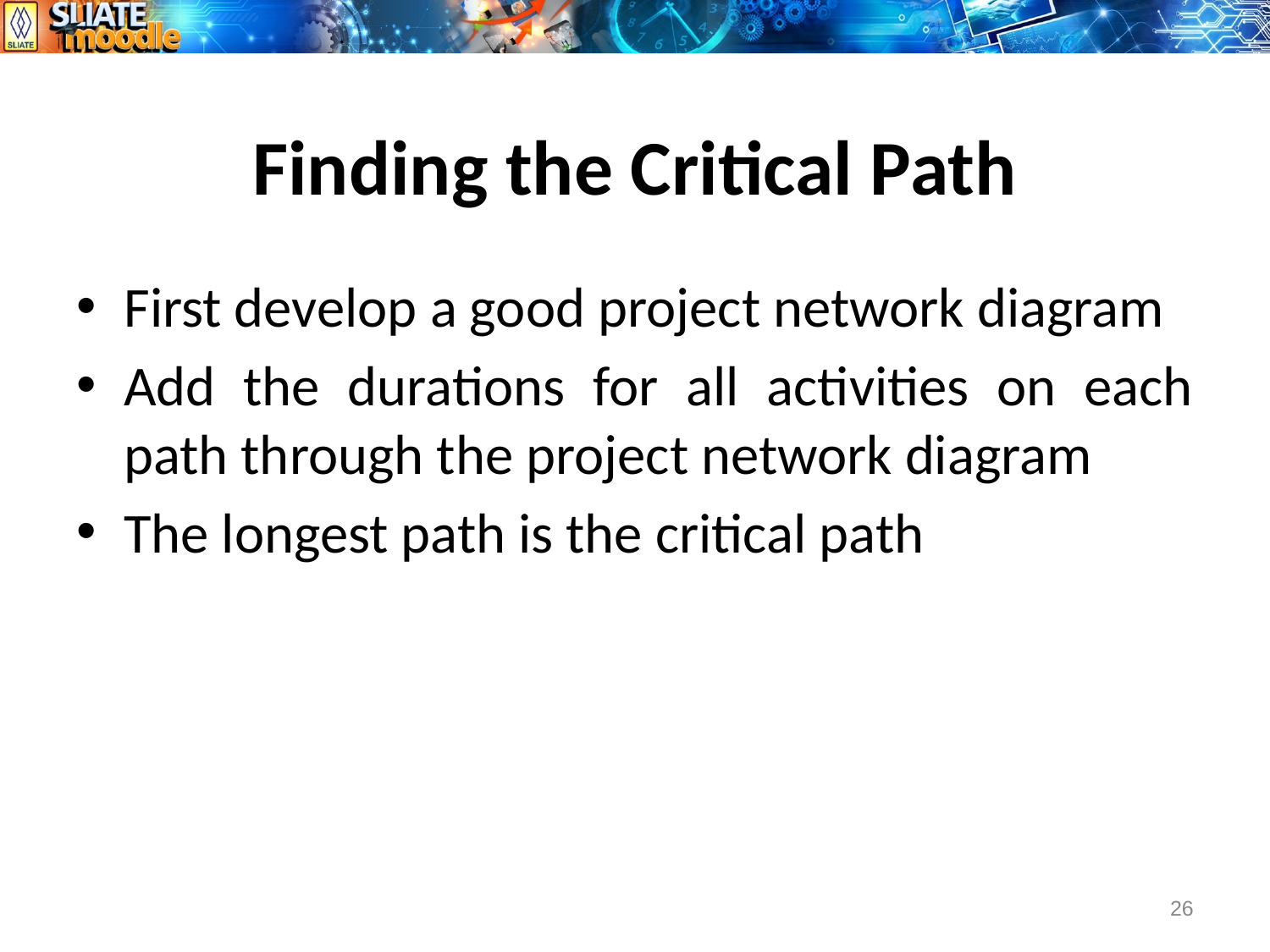

# Finding the Critical Path
First develop a good project network diagram
Add the durations for all activities on each path through the project network diagram
The longest path is the critical path
26